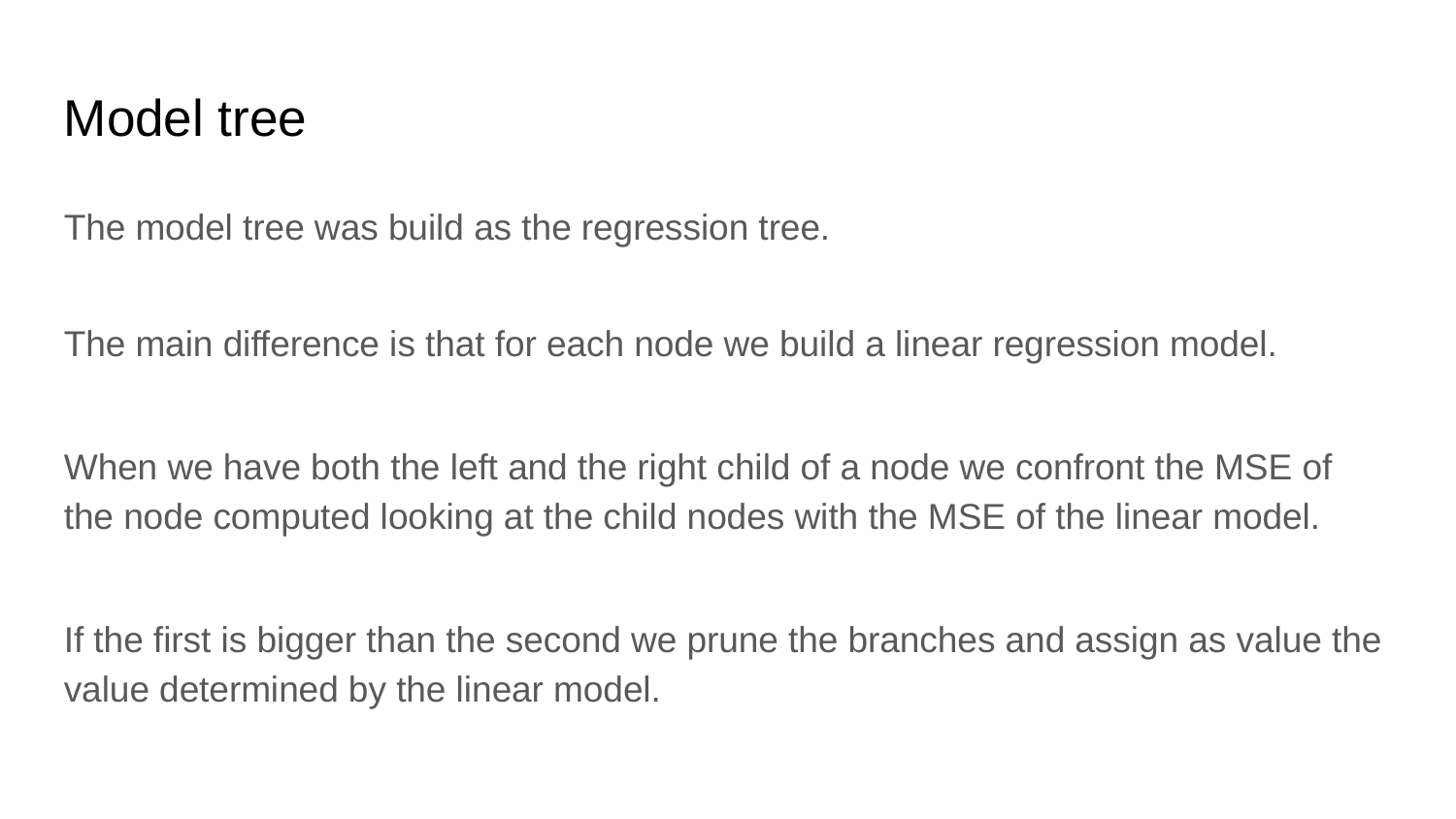

Model tree
The model tree was build as the regression tree.
The main difference is that for each node we build a linear regression model.
When we have both the left and the right child of a node we confront the MSE of the node computed looking at the child nodes with the MSE of the linear model.
If the first is bigger than the second we prune the branches and assign as value the value determined by the linear model.